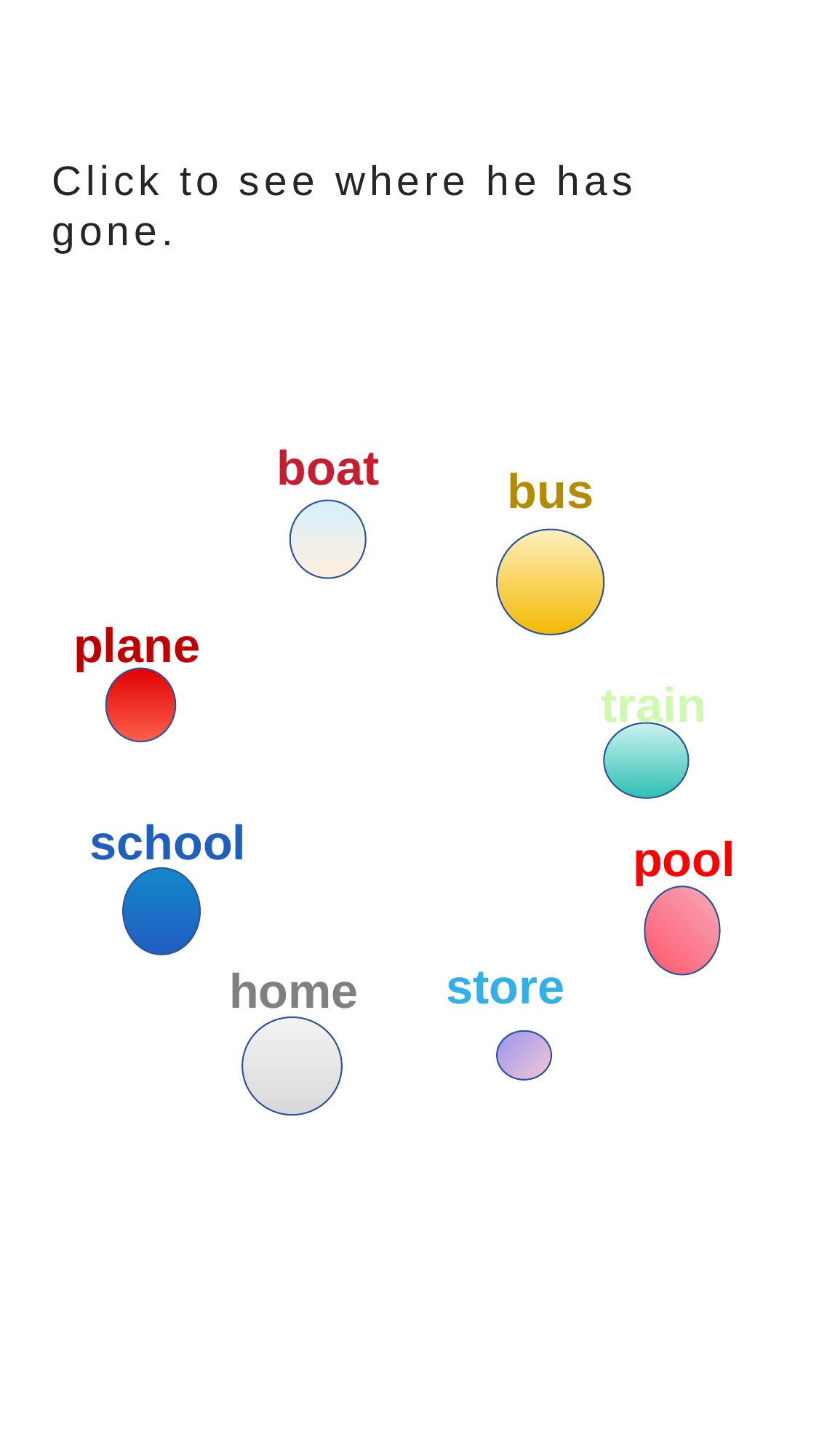

# Click to see where he has gone.
boat
bus

plane

train

school
pool

store
home